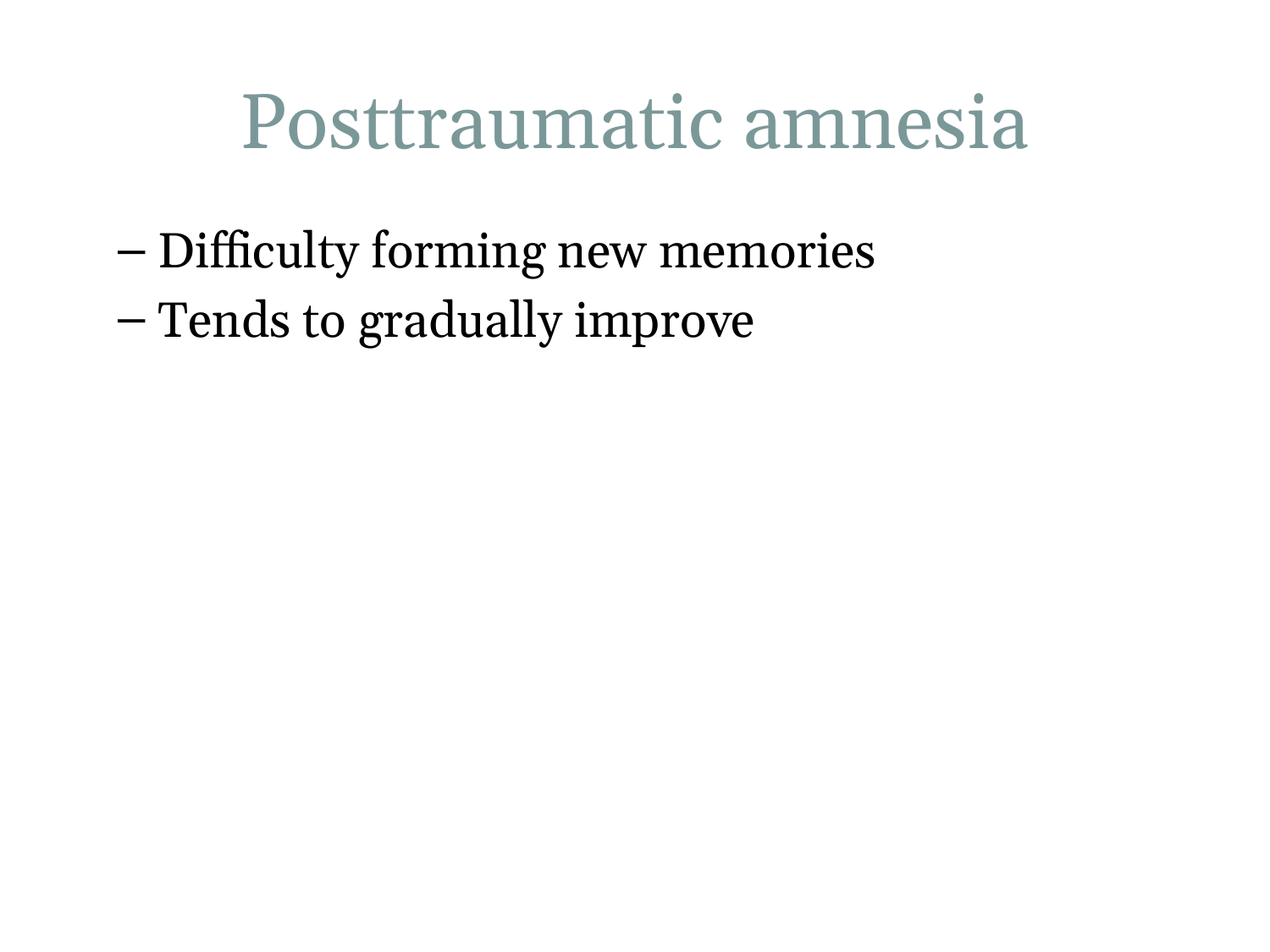

# Posttraumatic amnesia
Difficulty forming new memories
Tends to gradually improve